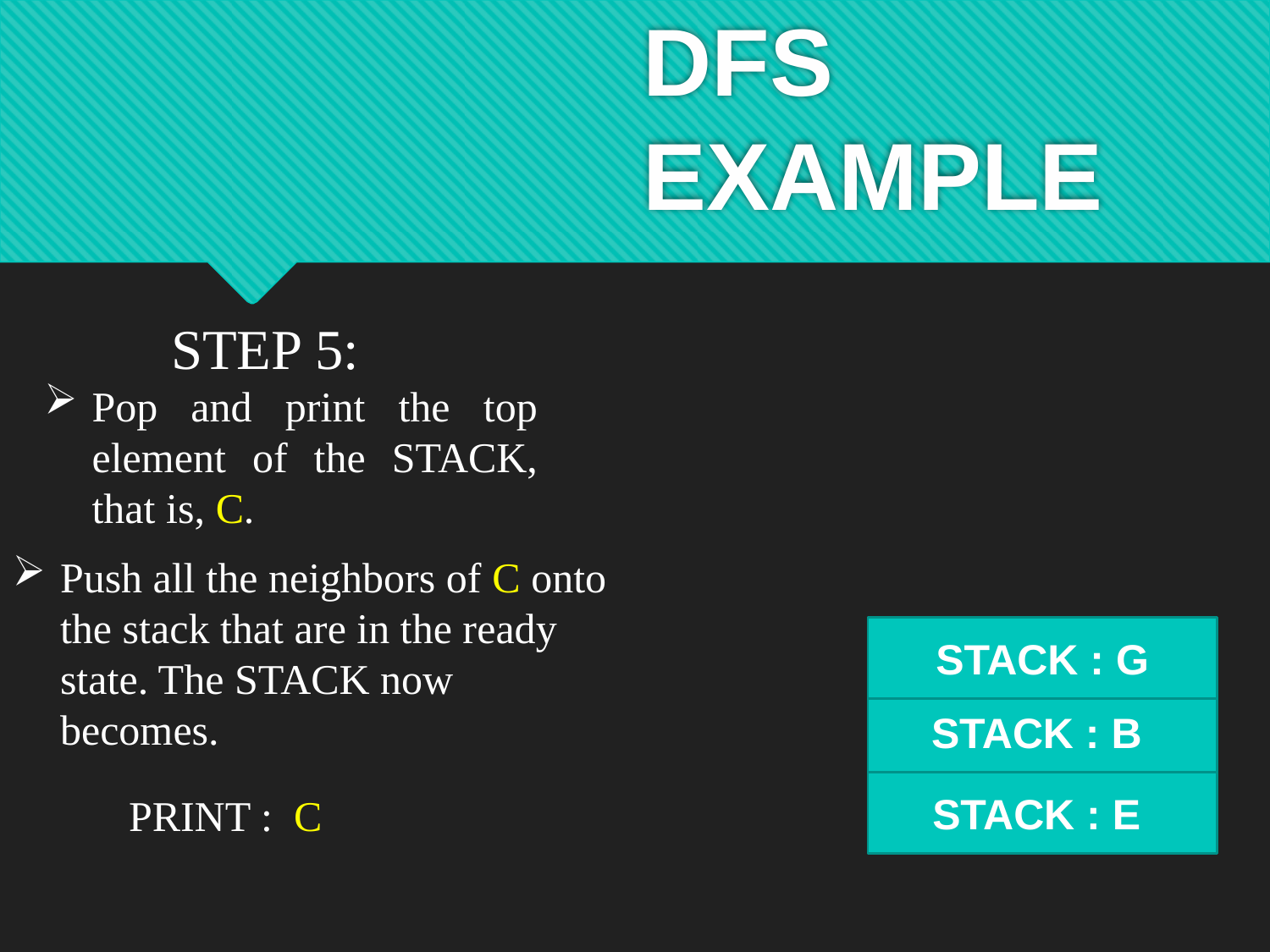

# DFS EXAMPLE
	STEP 5:
Pop and print the top element of the STACK, that is, C.
Push all the neighbors of C onto the stack that are in the ready state. The STACK now becomes.
STACK : G
STACK : B
STACK : E
PRINT :  C